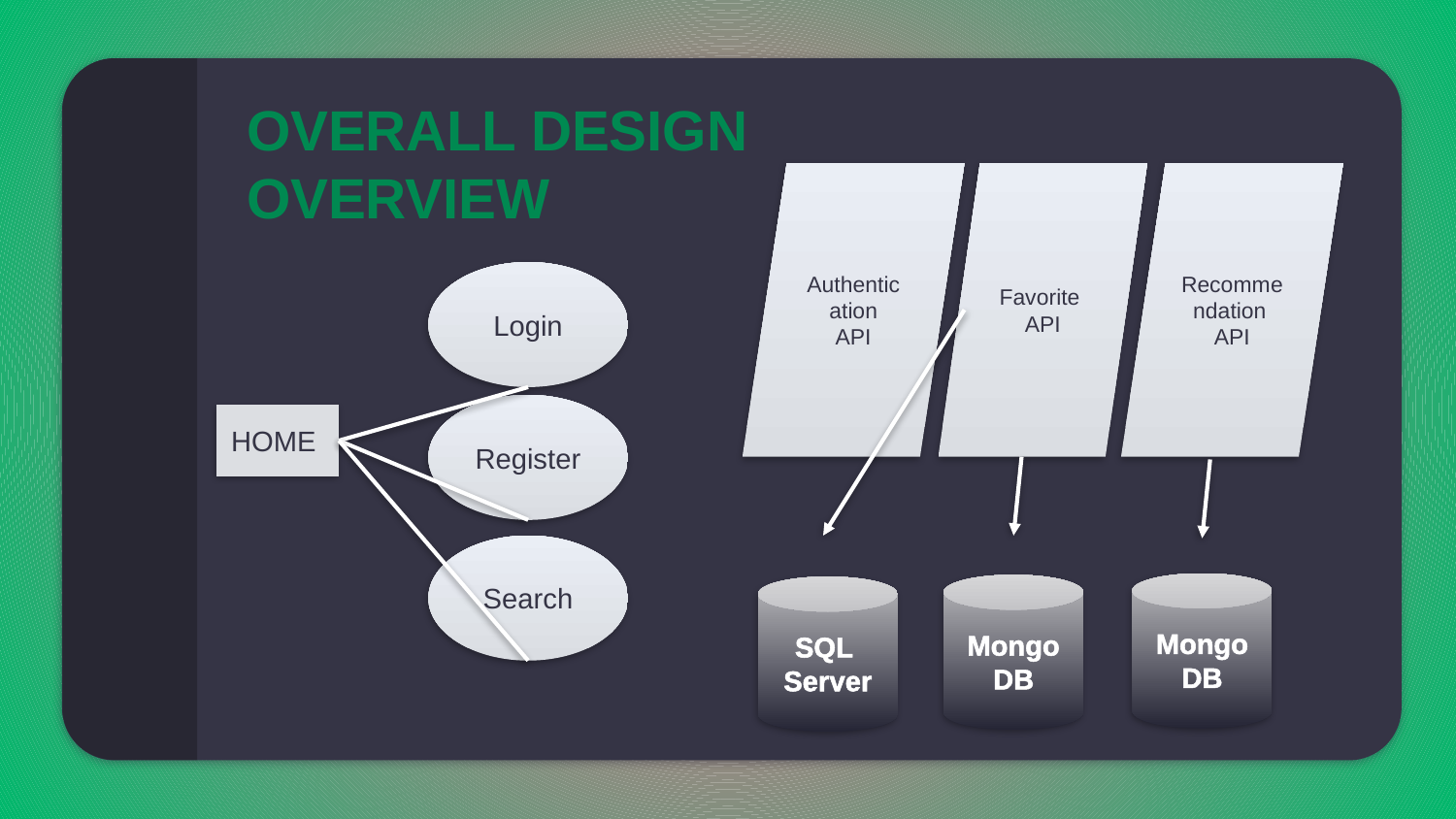

OVERALL DESIGN OVERVIEW
Recommendation
API
Favorite
API
Authentication
API
Login
Register
HOME
Search
Mongo
DB
Mongo
DB
SQL
Server